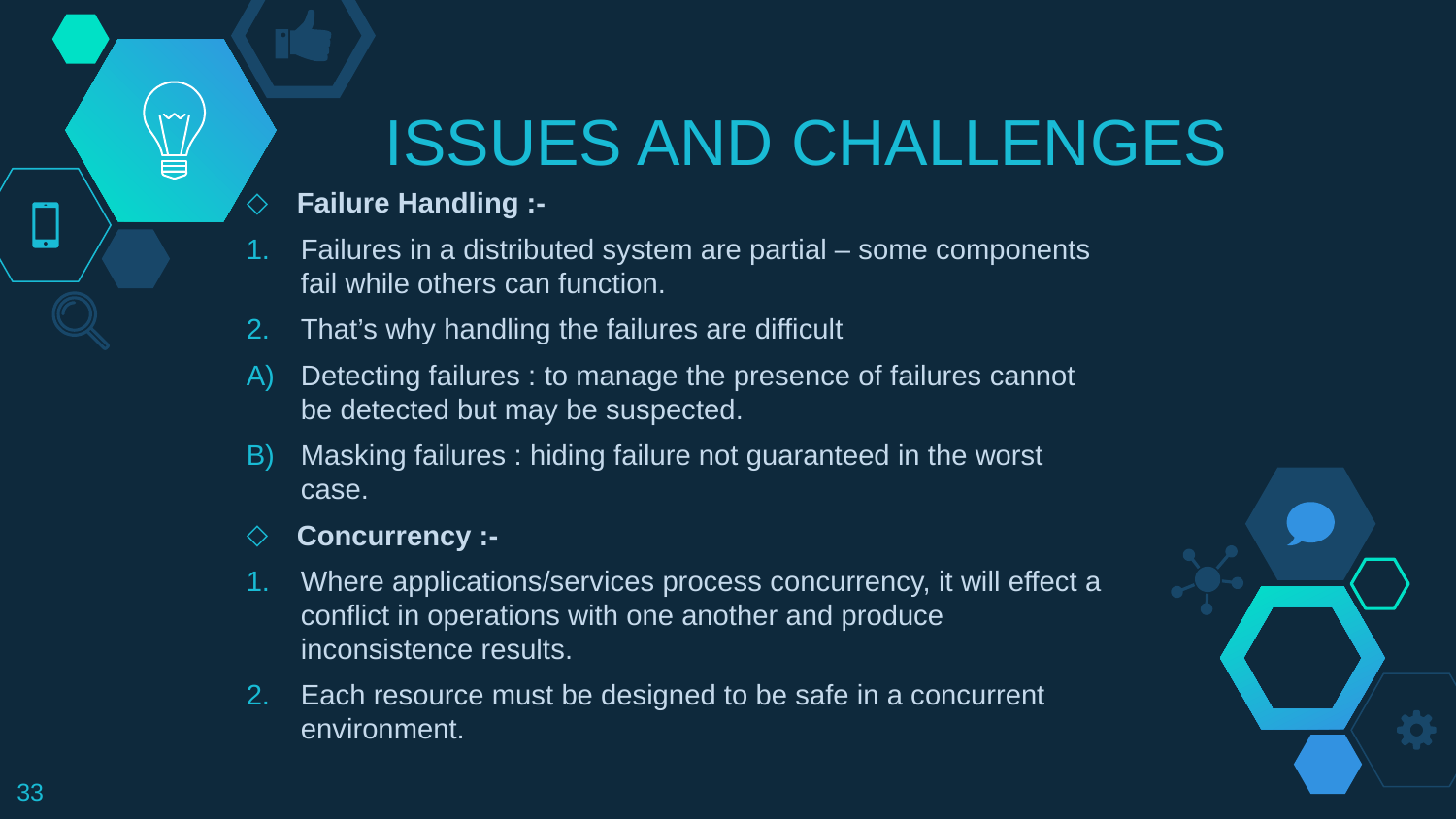

# ISSUES AND CHALLENGES
Failure Handling :-
Failures in a distributed system are partial – some components fail while others can function.
That’s why handling the failures are difficult
Detecting failures : to manage the presence of failures cannot be detected but may be suspected.
Masking failures : hiding failure not guaranteed in the worst case.
Concurrency :-
Where applications/services process concurrency, it will effect a conflict in operations with one another and produce inconsistence results.
Each resource must be designed to be safe in a concurrent environment.

33